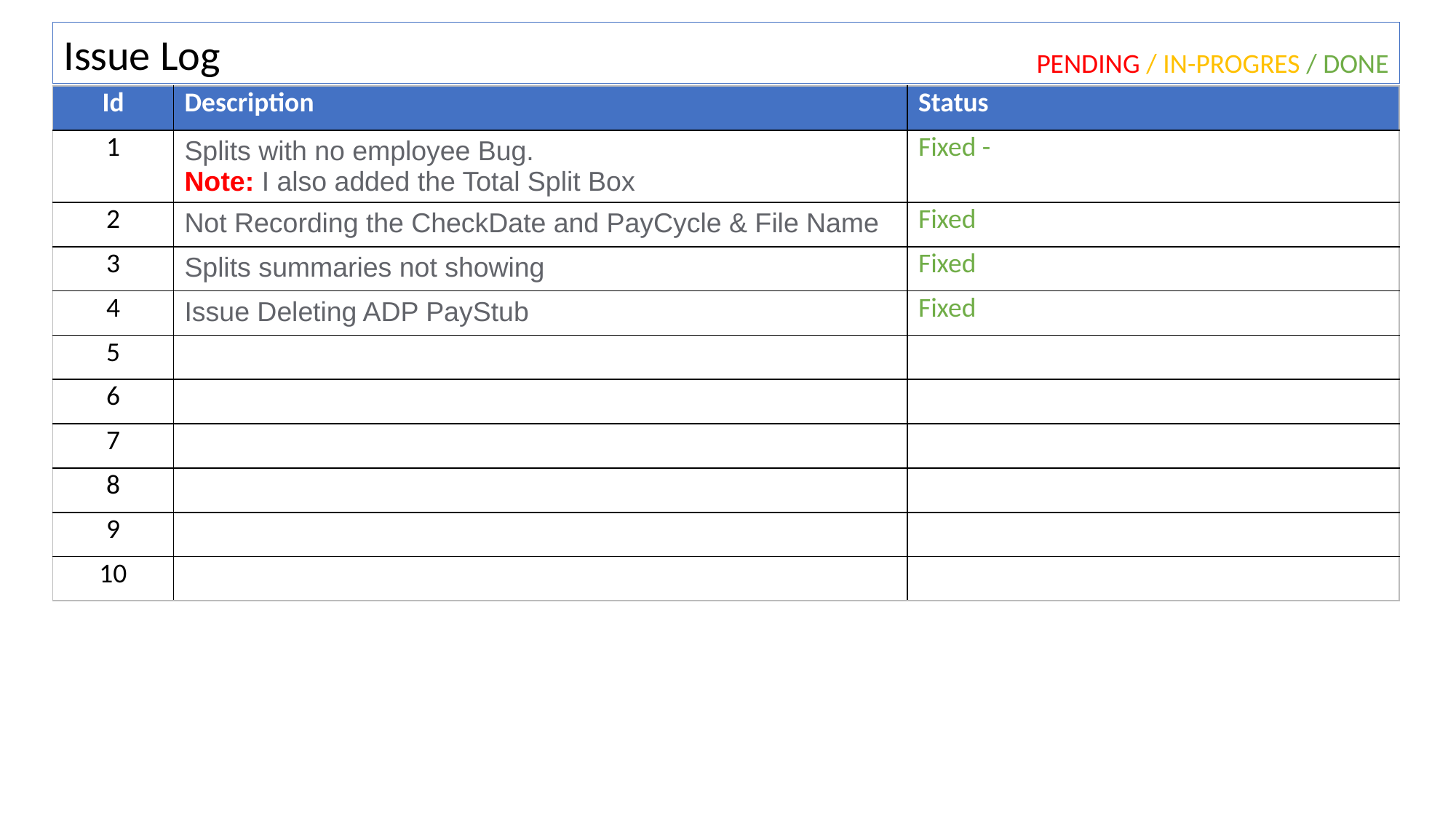

Issue Log
PENDING / IN-PROGRES / DONE
| Id | Description | Status |
| --- | --- | --- |
| 1 | Splits with no employee Bug. Note: I also added the Total Split Box | Fixed - |
| 2 | Not Recording the CheckDate and PayCycle & File Name | Fixed |
| 3 | Splits summaries not showing | Fixed |
| 4 | Issue Deleting ADP PayStub | Fixed |
| 5 |  |  |
| 6 |  |  |
| 7 |  |  |
| 8 |  |  |
| 9 |  |  |
| 10 |  |  |